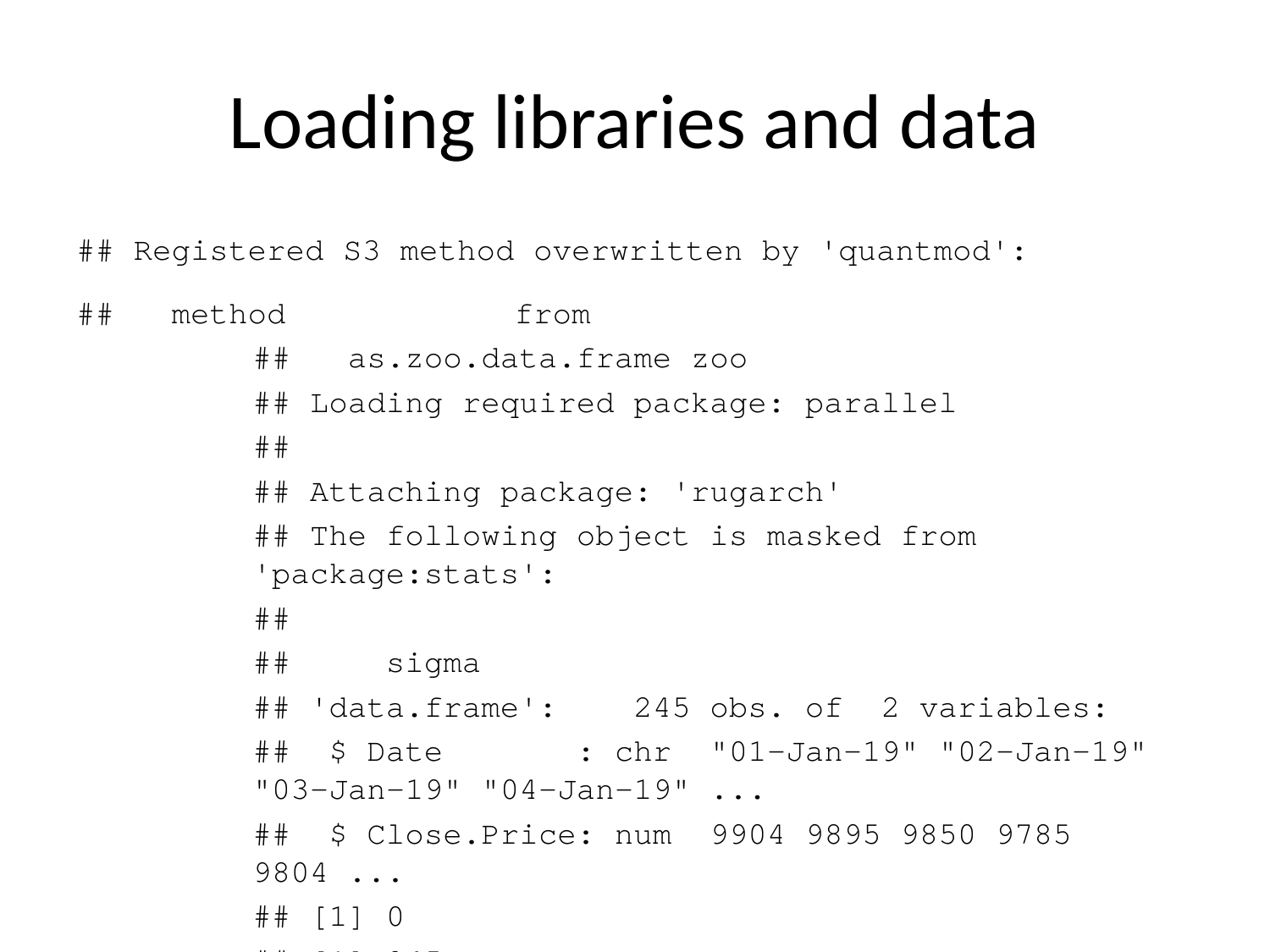

# Loading libraries and data
## Registered S3 method overwritten by 'quantmod':
##   method            from
##   as.zoo.data.frame zoo
## Loading required package: parallel
##
## Attaching package: 'rugarch'
## The following object is masked from 'package:stats':
##
##     sigma
## 'data.frame':    245 obs. of  2 variables:
##  $ Date       : chr  "01-Jan-19" "02-Jan-19" "03-Jan-19" "04-Jan-19" ...
##  $ Close.Price: num  9904 9895 9850 9785 9804 ...
## [1] 0
## [1] 245